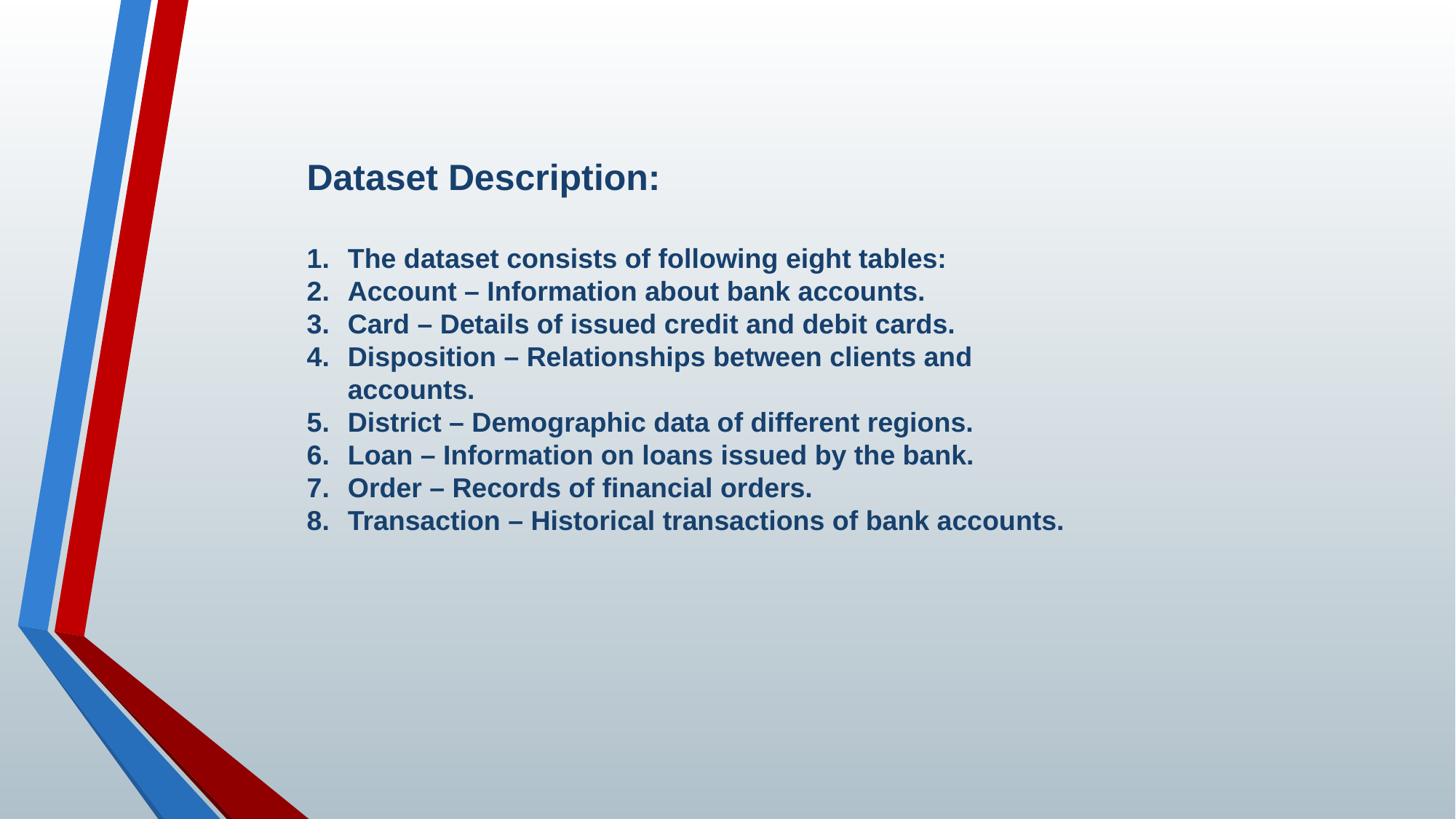

Dataset Description:

The dataset consists of following eight tables:
Account – Information about bank accounts.
Card – Details of issued credit and debit cards.
Disposition – Relationships between clients and accounts.
District – Demographic data of different regions.
Loan – Information on loans issued by the bank.
Order – Records of financial orders.
Transaction – Historical transactions of bank accounts.